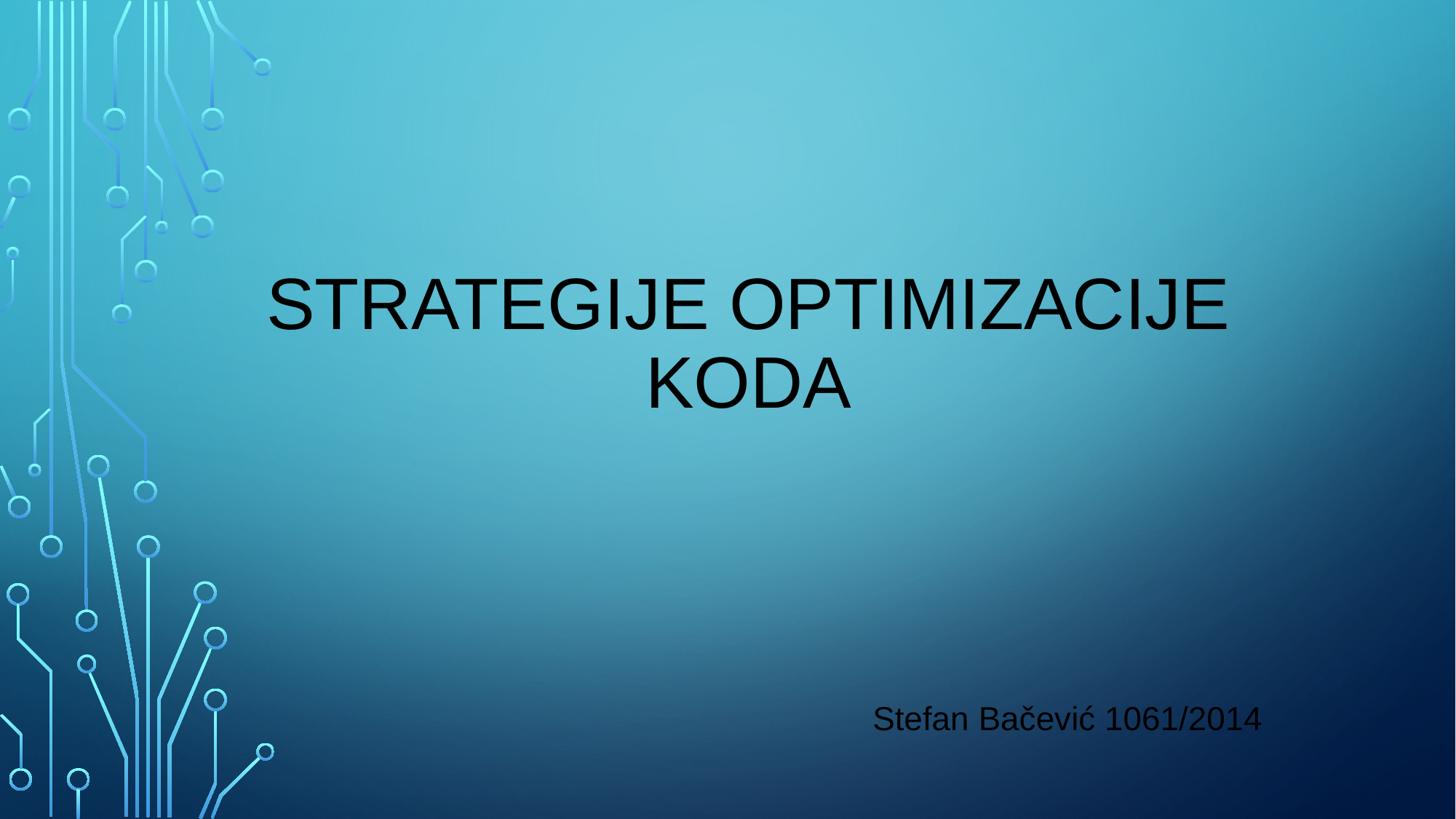

# Strategije Optimizacije koda

Stefan Bačević 1061/2014